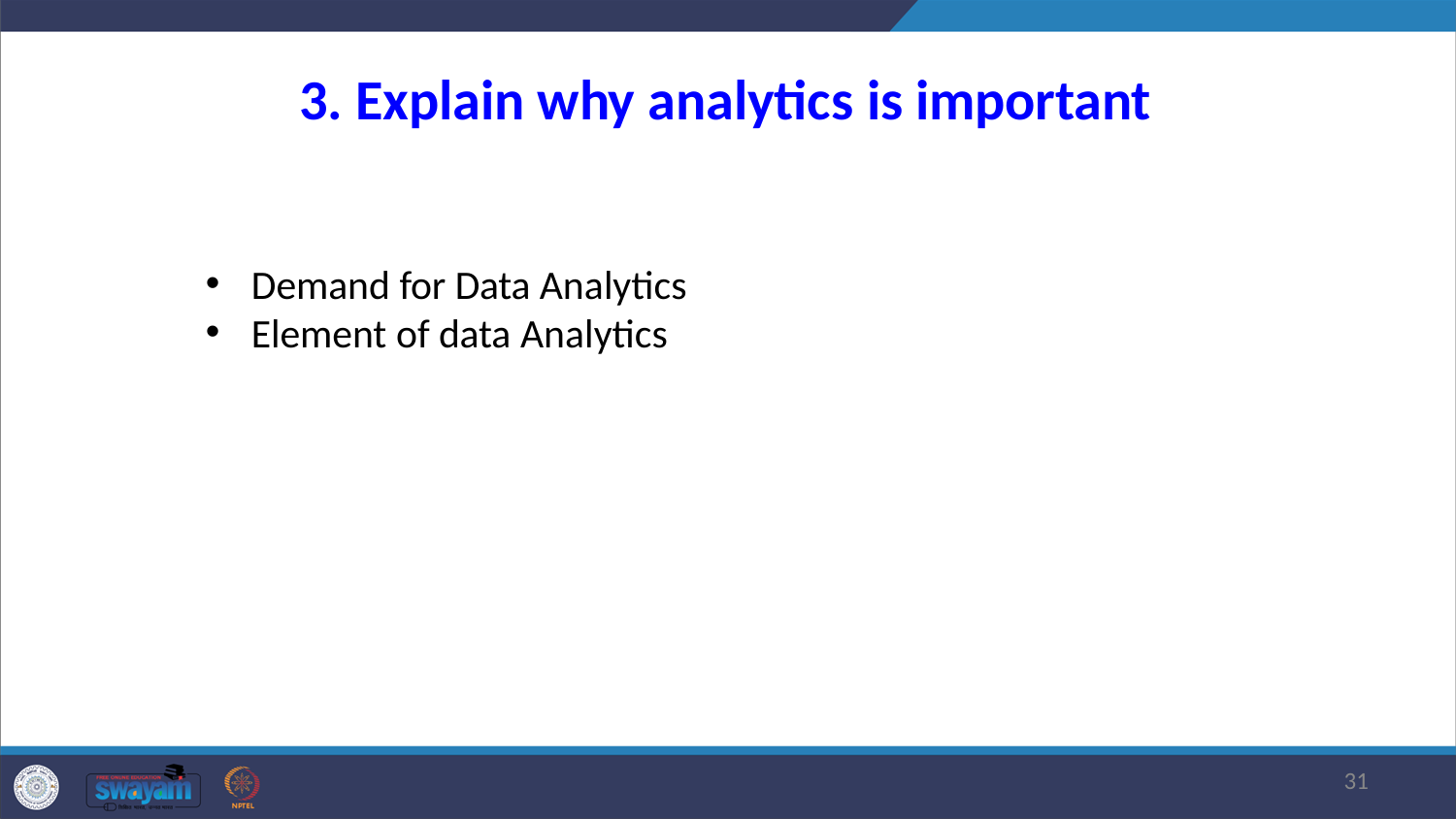

# 3. Explain why analytics is important
Demand for Data Analytics
Element of data Analytics
31